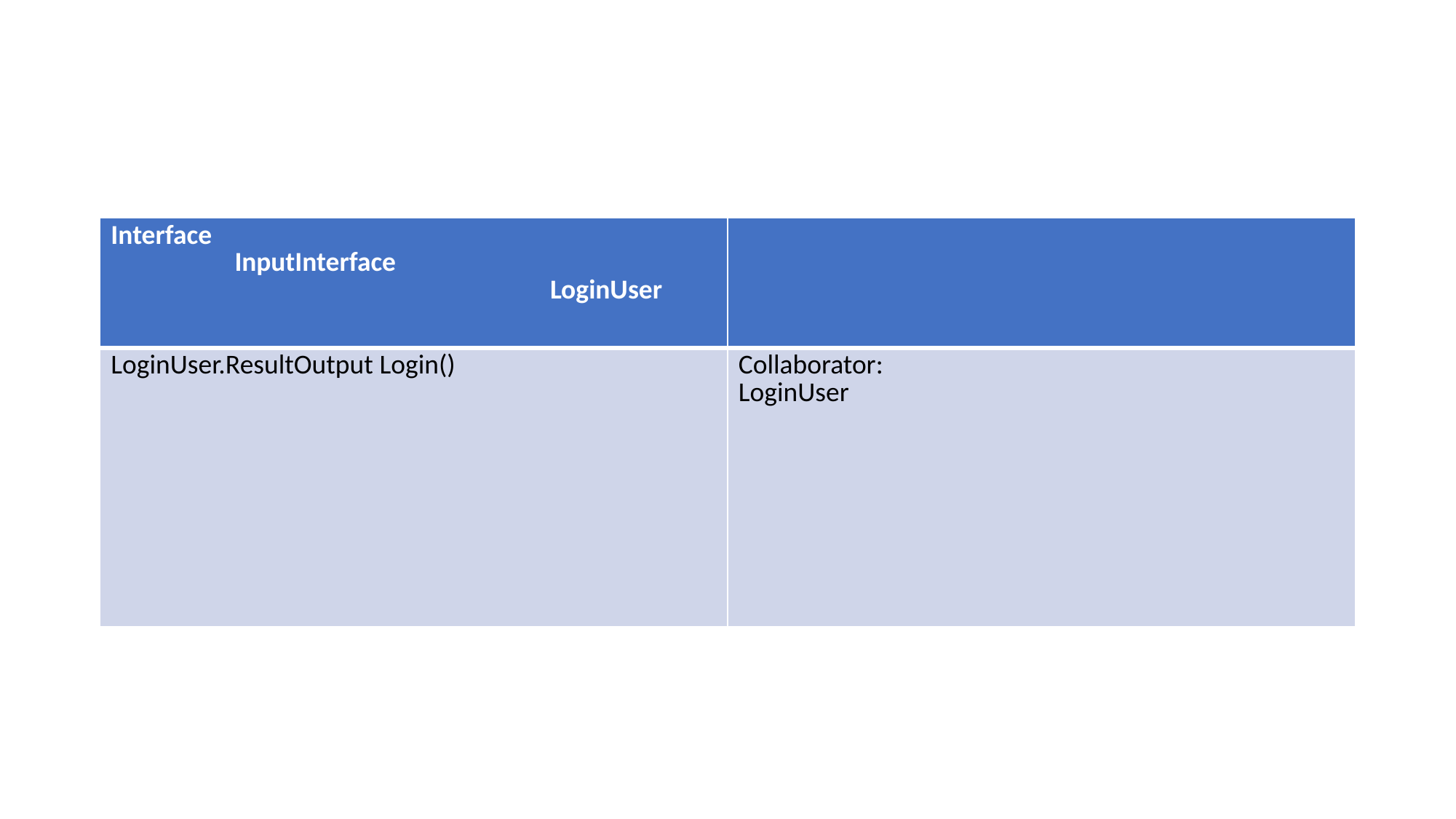

#
| Interface InputInterface LoginUser |  |
| --- | --- |
| LoginUser.ResultOutput Login() | Collaborator: LoginUser |